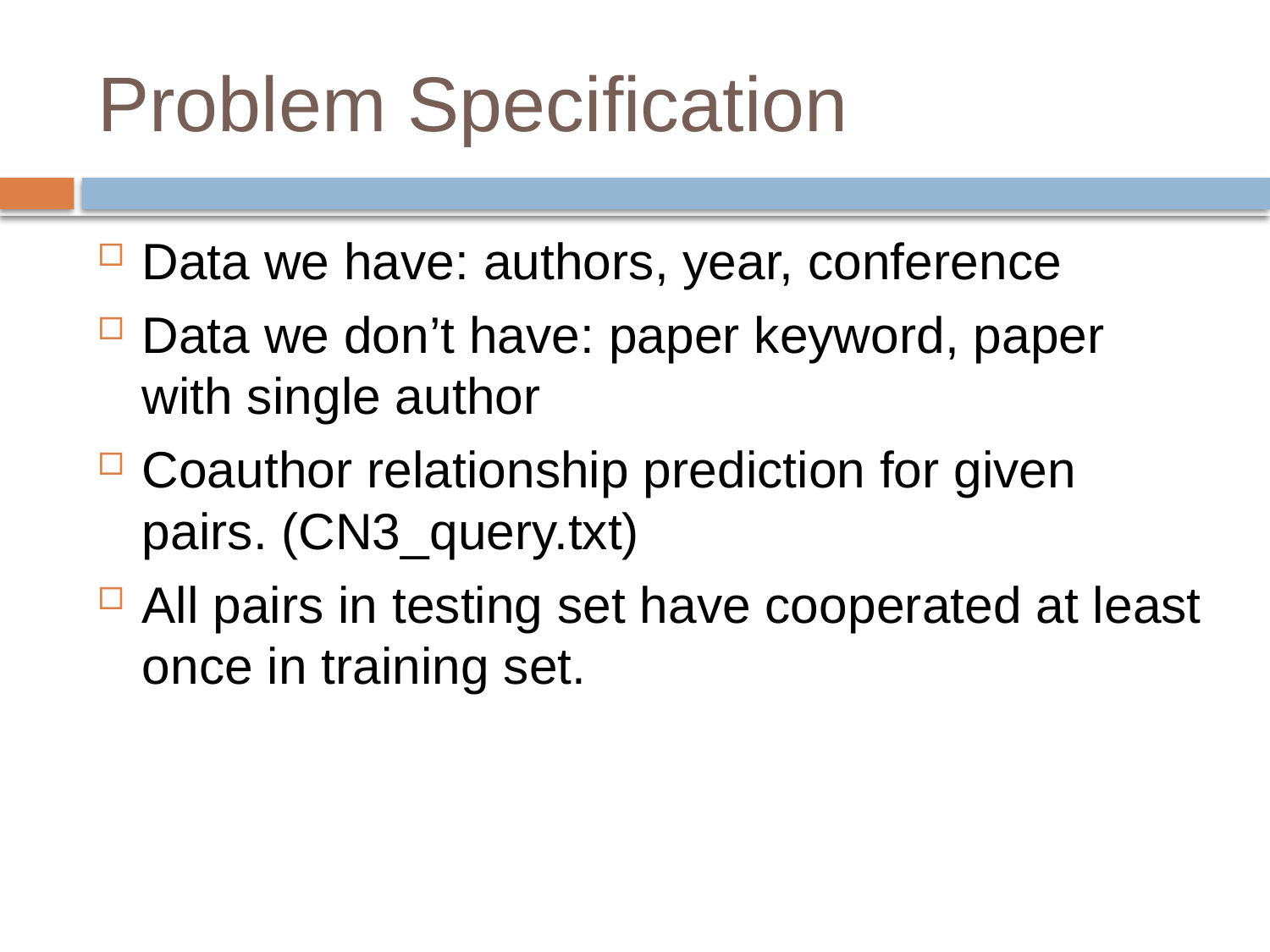

# Problem Specification
Data we have: authors, year, conference
Data we don’t have: paper keyword, paper with single author
Coauthor relationship prediction for given pairs. (CN3_query.txt)
All pairs in testing set have cooperated at least once in training set.